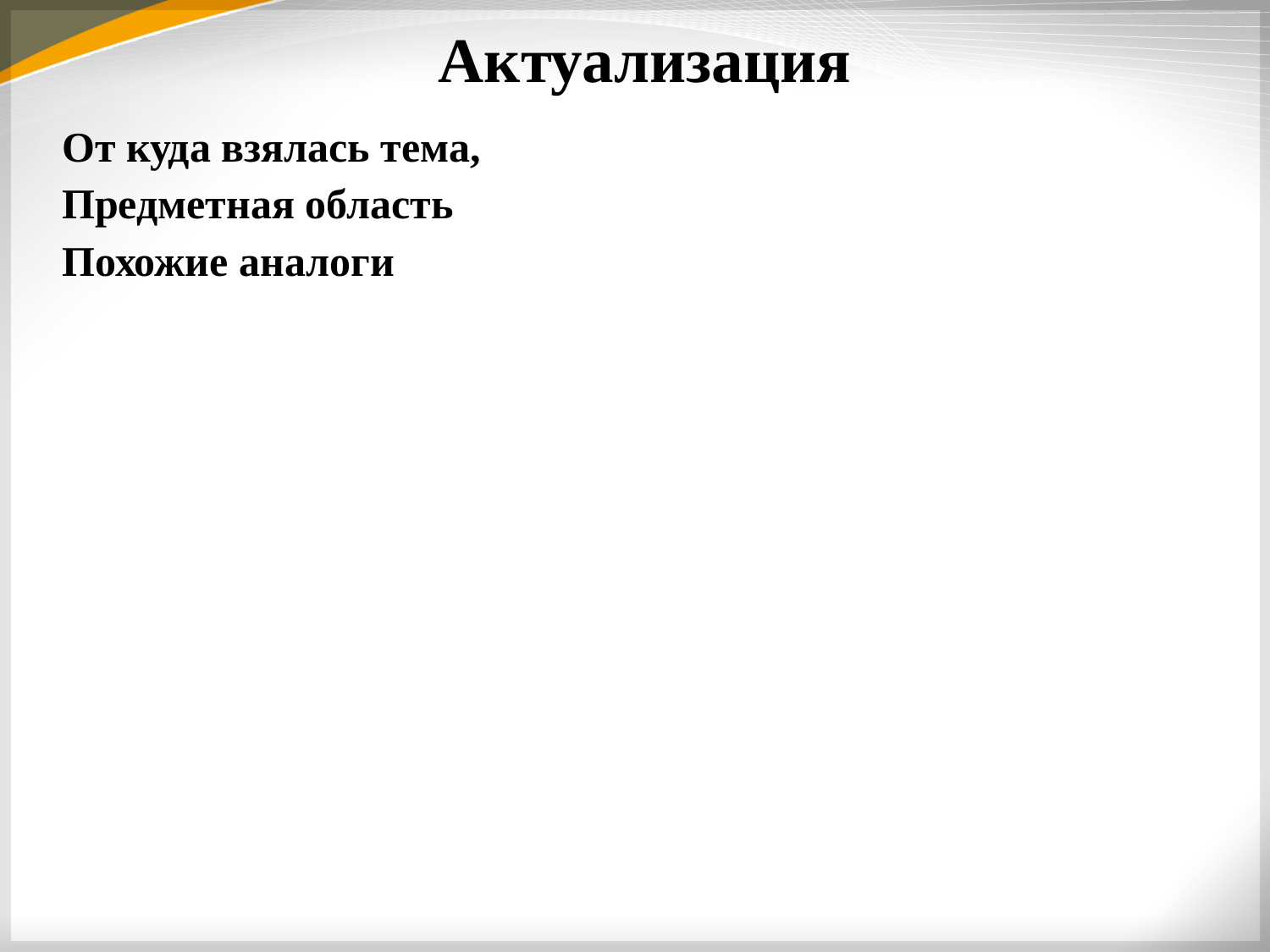

Актуализация
От куда взялась тема,
Предметная область
Похожие аналоги